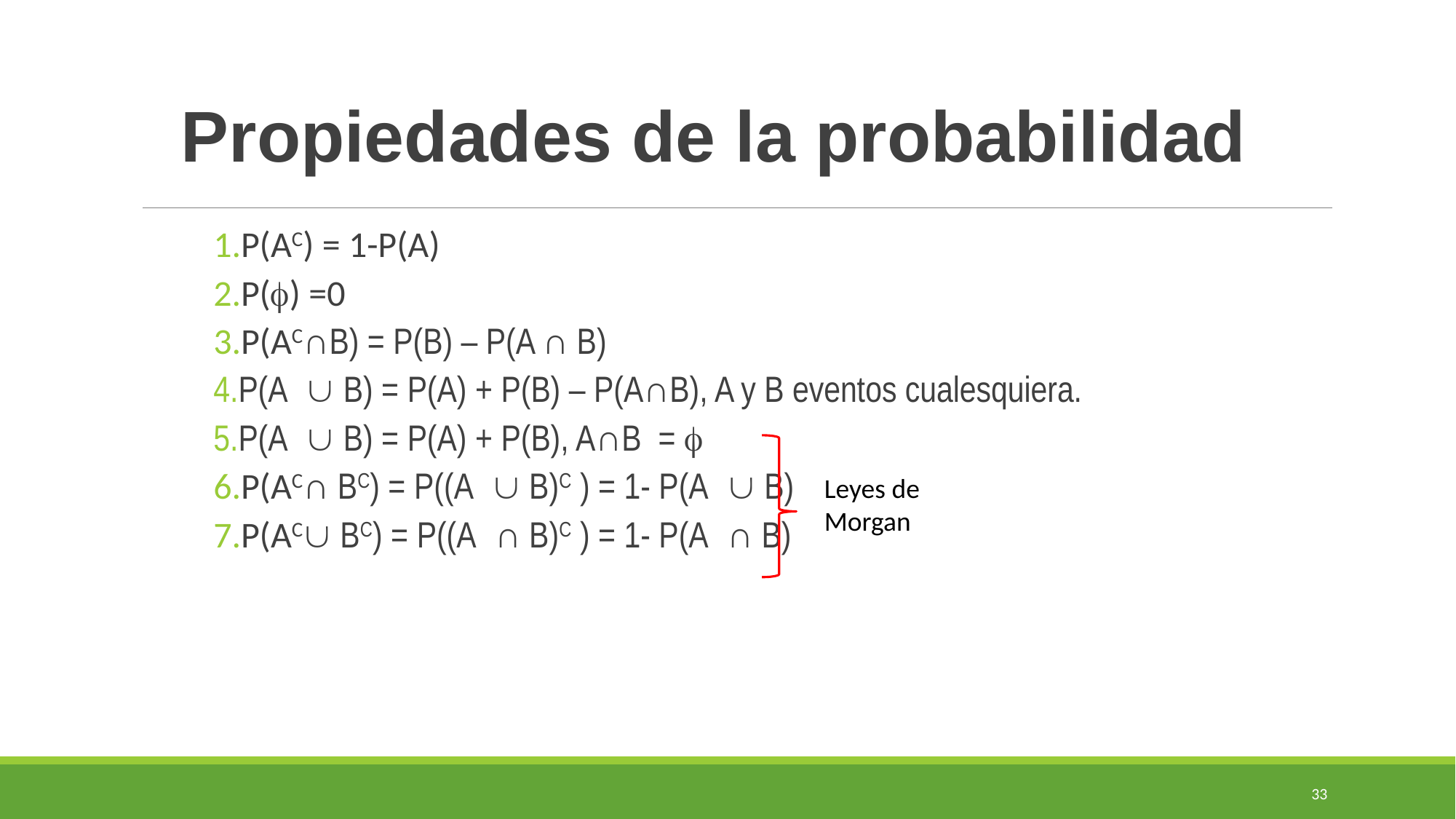

Propiedades de la probabilidad
P(AC) = 1-P(A)
P(φ) =0
P(AC∩B) = P(B) – P(A ∩ B)
P(A ∪ B) = P(A) + P(B) – P(A∩B), A y B eventos cualesquiera.
P(A ∪ B) = P(A) + P(B), A∩B  = φ
P(AC∩ BC) = P((A ∪ B)C ) = 1- P(A ∪ B)
P(AC∪ BC) = P((A ∩ B)C ) = 1- P(A ∩ B)

Leyes de Morgan
33